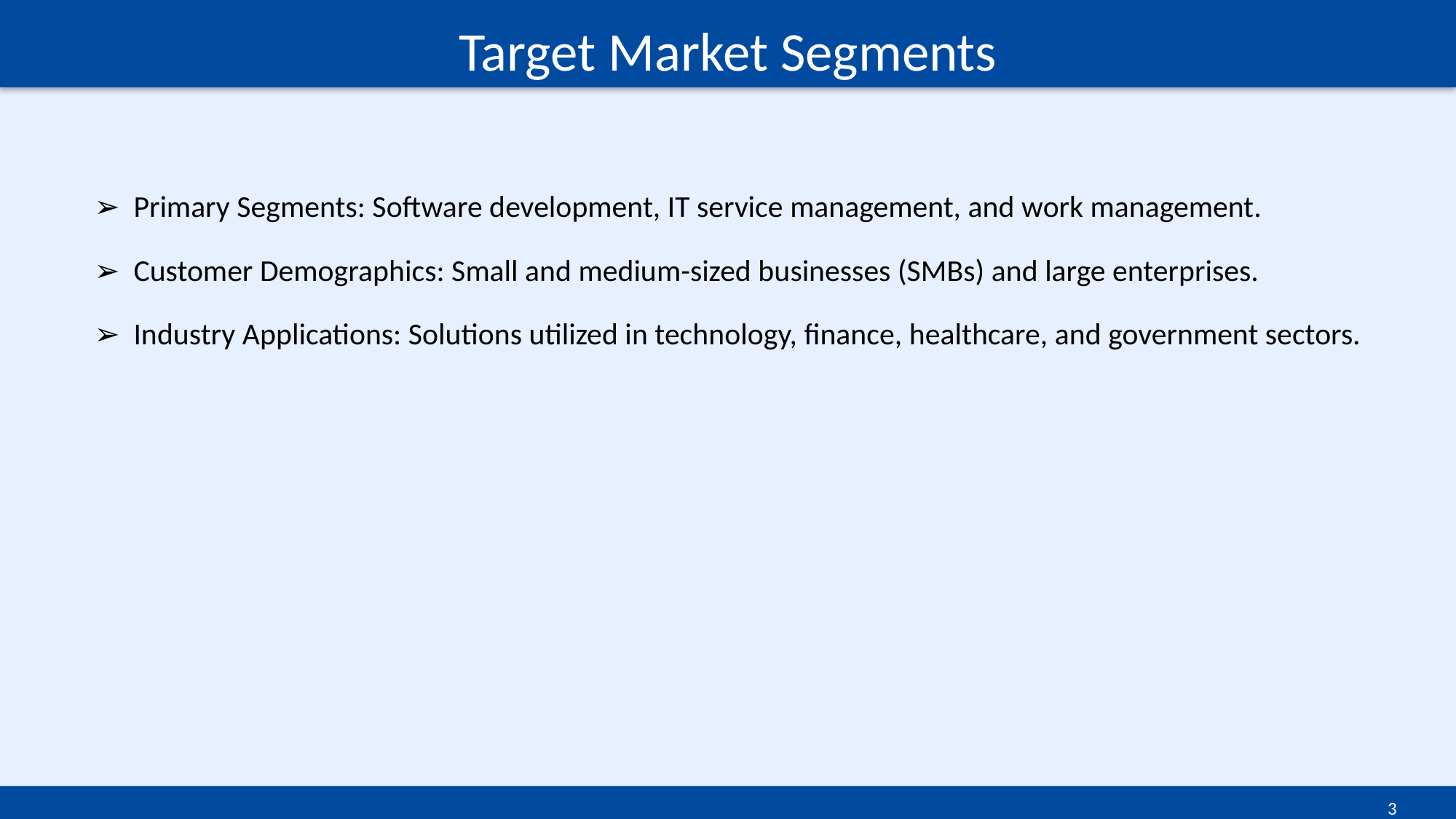

Target Market Segments
#

➢  Primary Segments: Software development, IT service management, and work management.
➢  Customer Demographics: Small and medium-sized businesses (SMBs) and large enterprises.
➢  Industry Applications: Solutions utilized in technology, finance, healthcare, and government sectors.

3